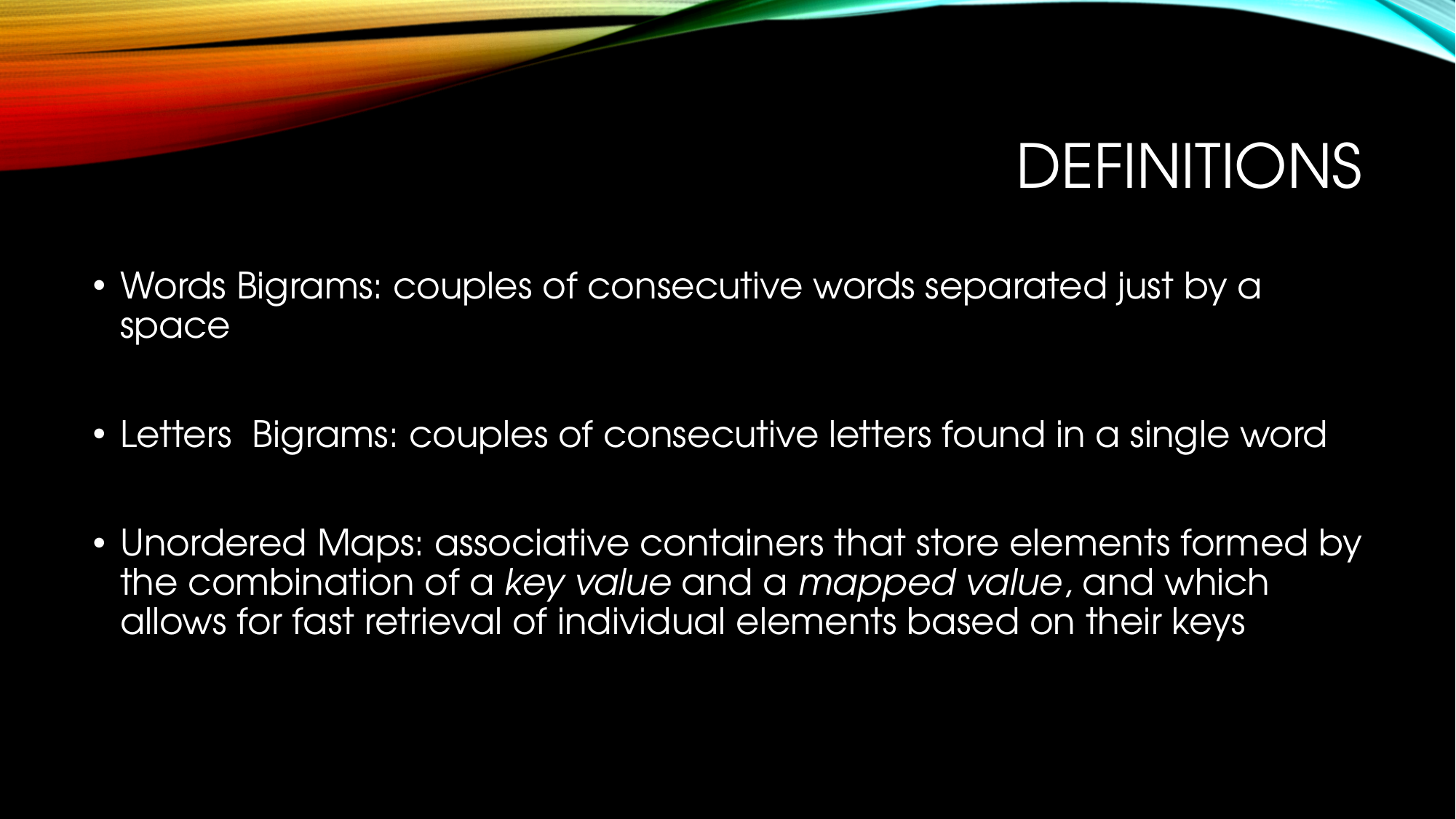

# Definitions
Words Bigrams: couples of consecutive words separated just by a space

Letters  Bigrams: couples of consecutive letters found in a single word

Unordered Maps: associative containers that store elements formed by the combination of a key value and a mapped value, and which allows for fast retrieval of individual elements based on their keys